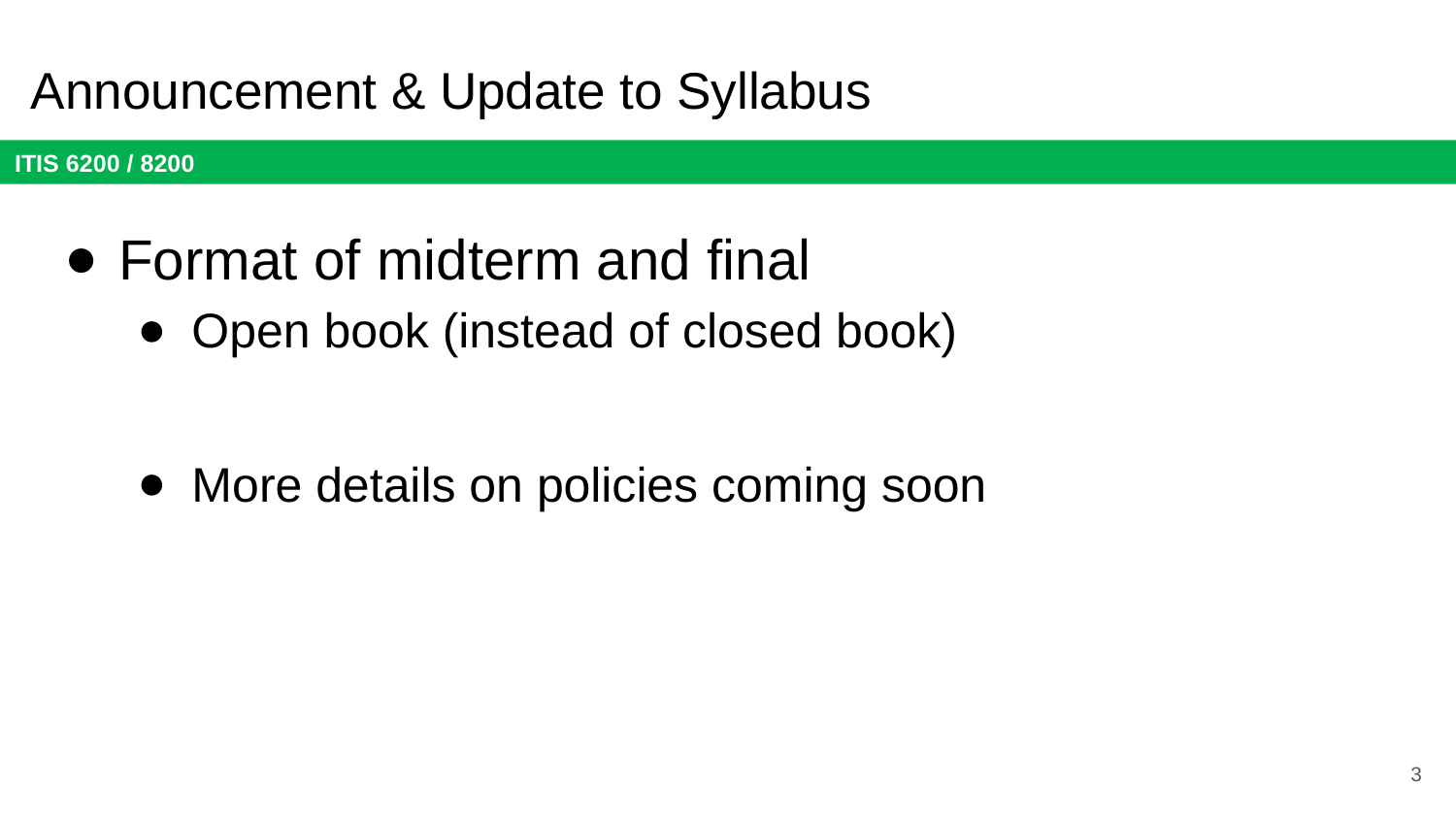

# Announcement & Update to Syllabus
Format of midterm and final
Open book (instead of closed book)

More details on policies coming soon

3